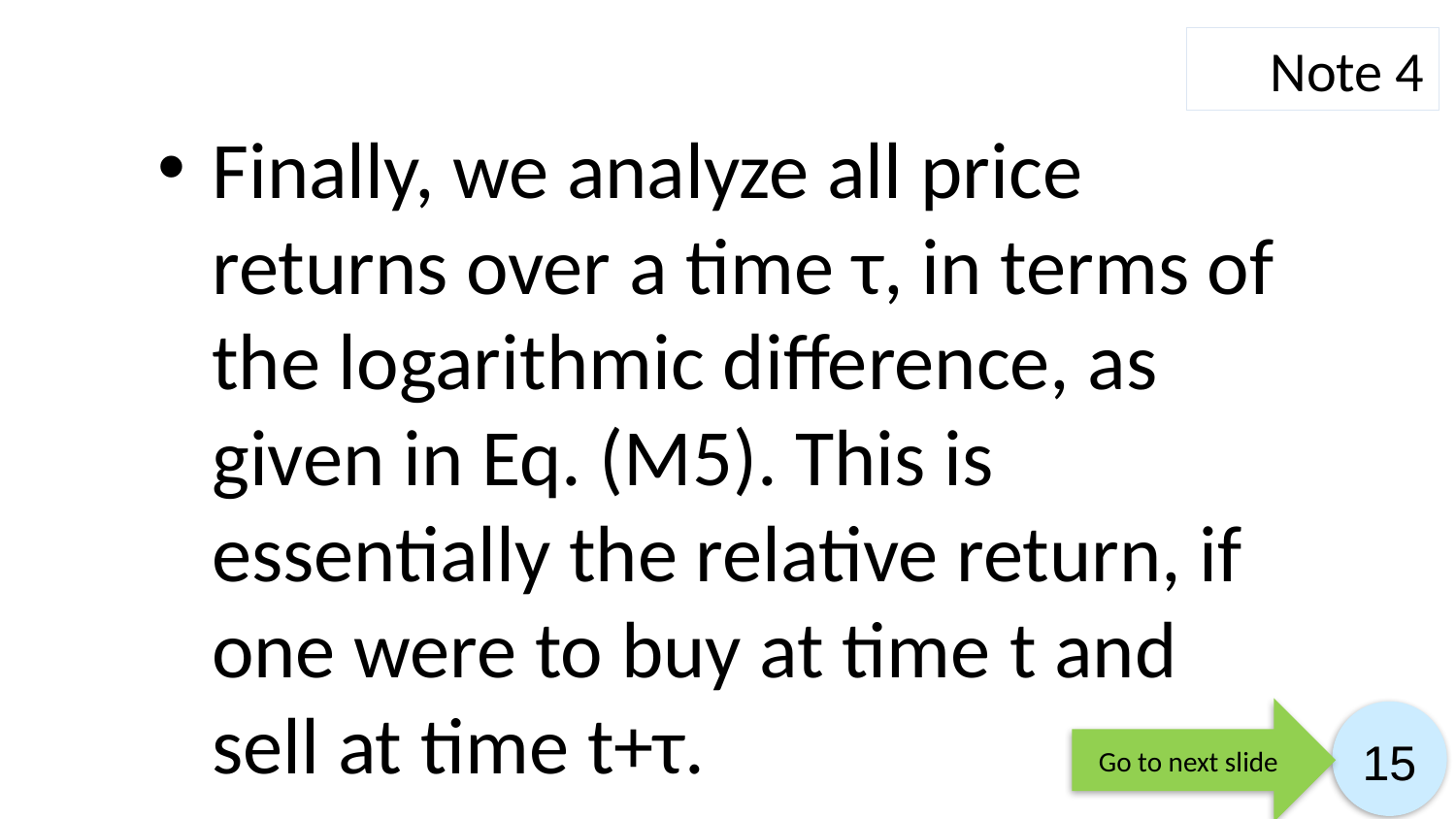

Note 4
Finally, we analyze all price returns over a time τ, in terms of the logarithmic difference, as given in Eq. (M5). This is essentially the relative return, if one were to buy at time t and sell at time t+τ.
Go to next slide
15
15